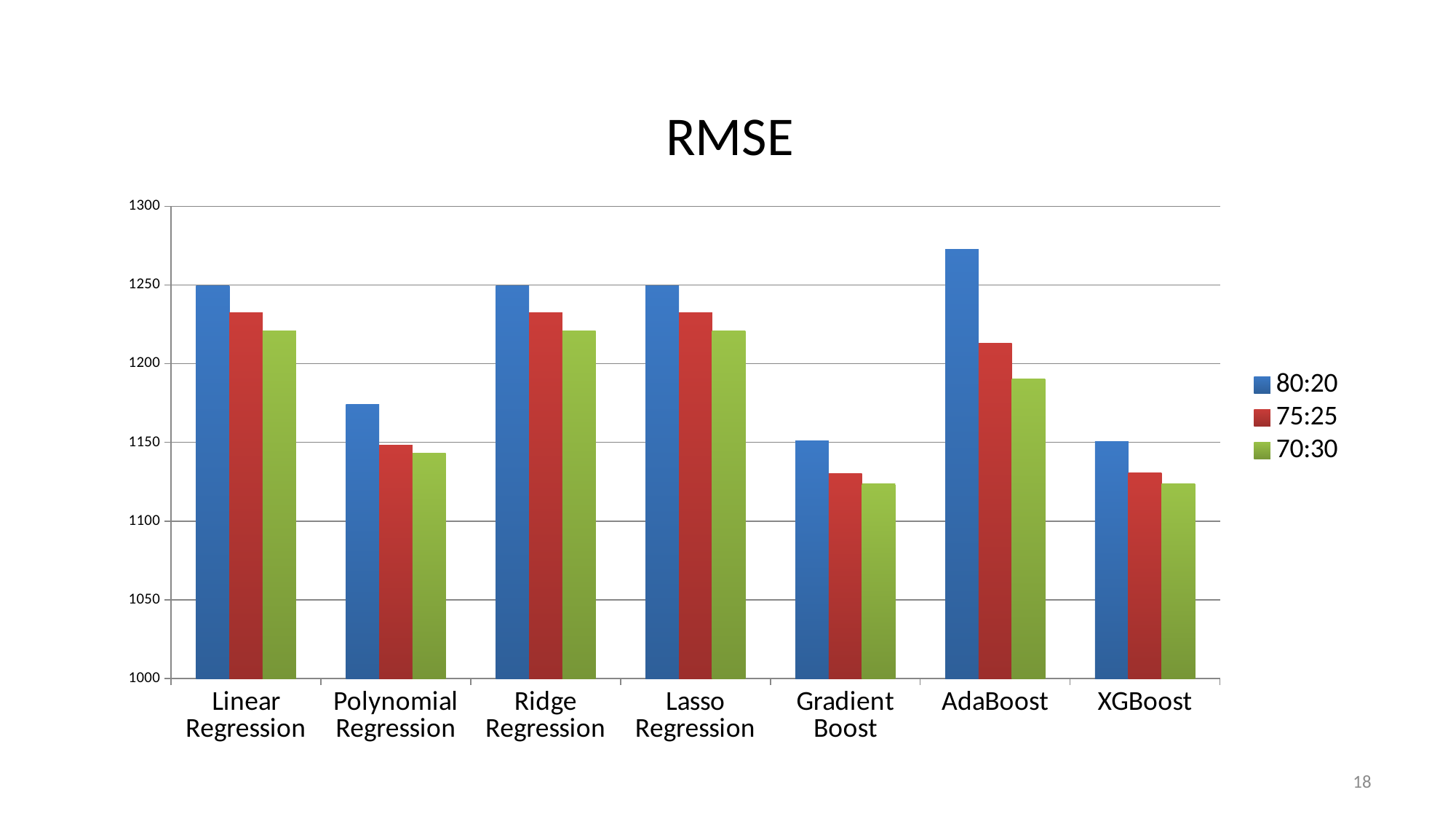

### Chart: RMSE

| Category | 80:20 | 75:25 | 70:30 |
|---|---|---|---|
| Linear Regression | 1249.7 | 1232.56 | 1220.6899999999998 |
| Polynomial Regression | 1174.06 | 1148.05 | 1143.21 |
| Ridge Regression | 1249.7 | 1232.56 | 1220.6899999999998 |
| Lasso Regression | 1249.7 | 1232.56 | 1220.6899999999998 |
| Gradient Boost | 1150.83 | 1130.1299999999999 | 1123.55 |
| AdaBoost | 1272.56 | 1212.92 | 1190.37 |
| XGBoost | 1150.62 | 1130.58 | 1123.84 |
18